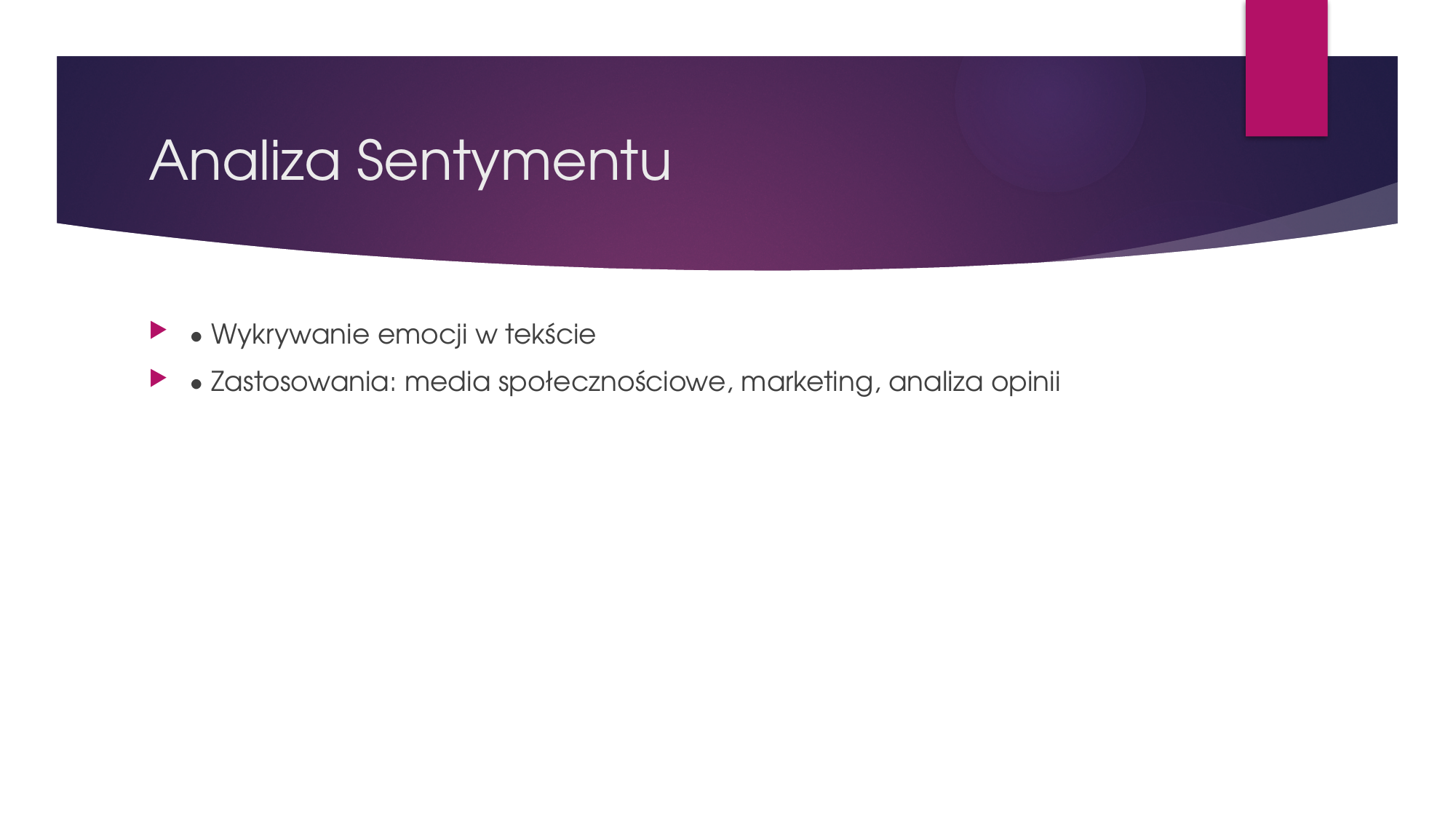

# Analiza Sentymentu
• Wykrywanie emocji w tekście
• Zastosowania: media społecznościowe, marketing, analiza opinii